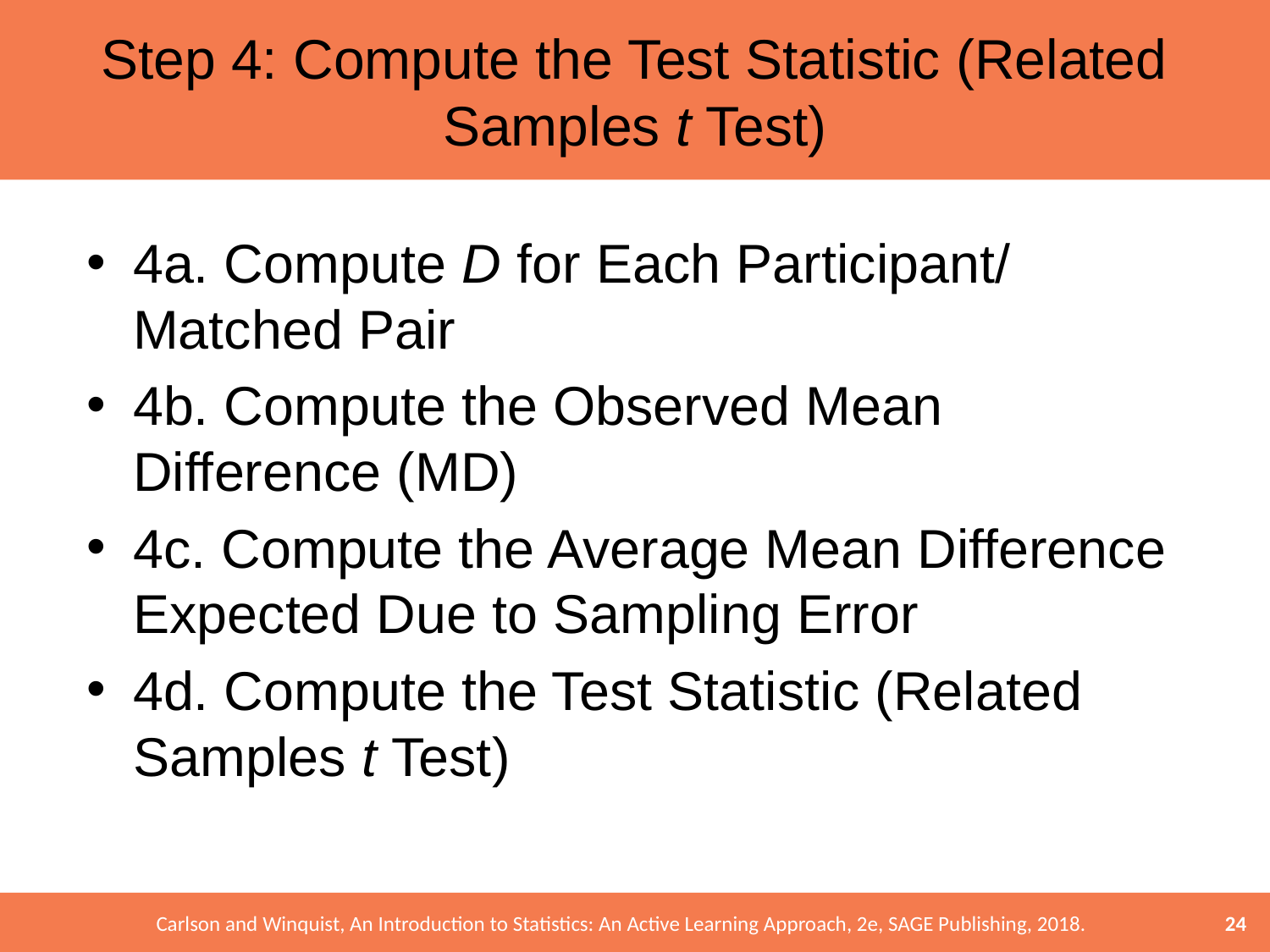

# Step 4: Compute the Test Statistic (Related Samples t Test)
4a. Compute D for Each Participant/ Matched Pair
4b. Compute the Observed Mean Difference (MD)
4c. Compute the Average Mean Difference Expected Due to Sampling Error
4d. Compute the Test Statistic (Related Samples t Test)

24
Carlson and Winquist, An Introduction to Statistics: An Active Learning Approach, 2e, SAGE Publishing, 2018.